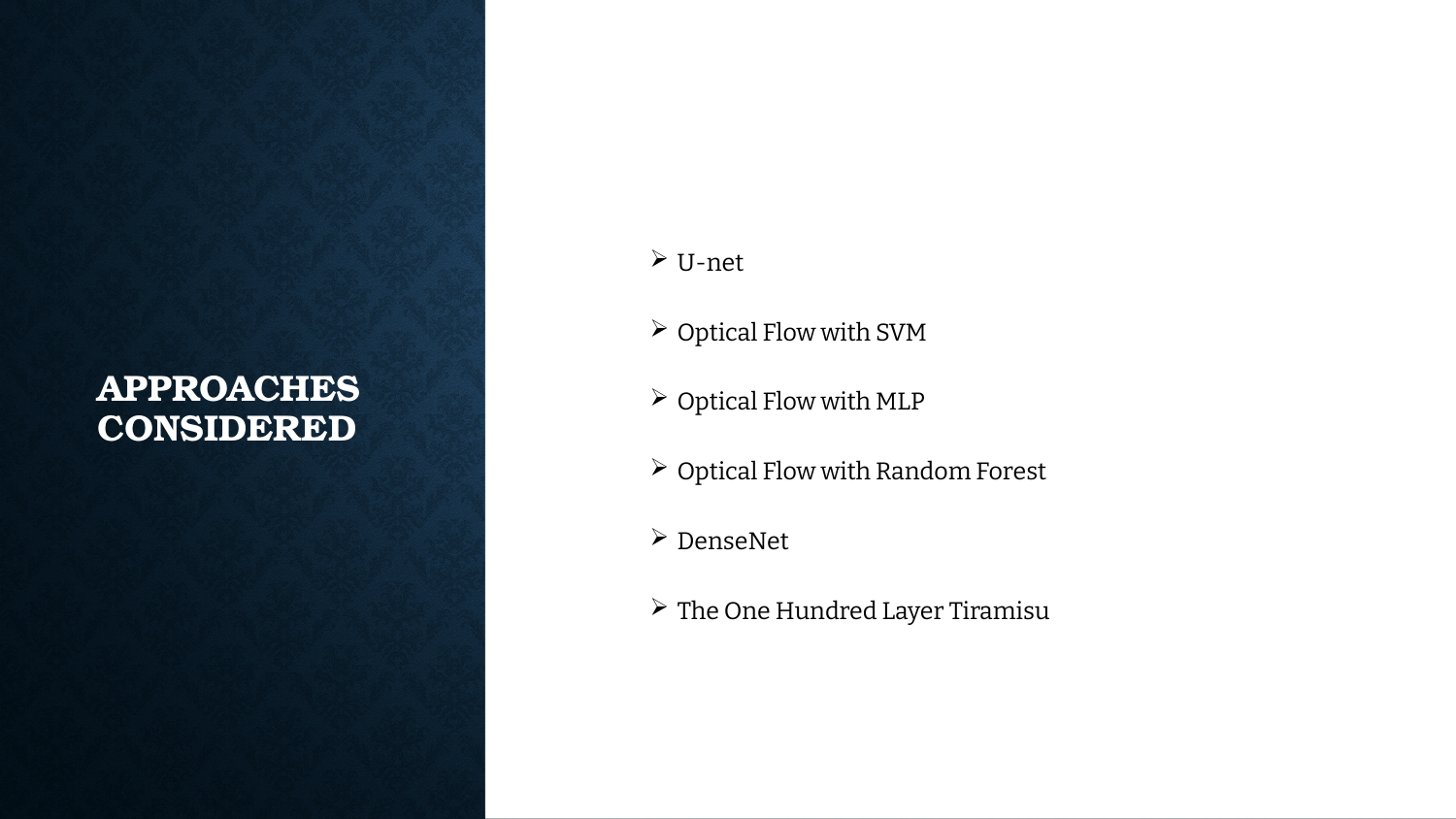

# Approaches Considered

U-net

Optical Flow with SVM

Optical Flow with MLP

Optical Flow with Random Forest

DenseNet

The One Hundred Layer Tiramisu